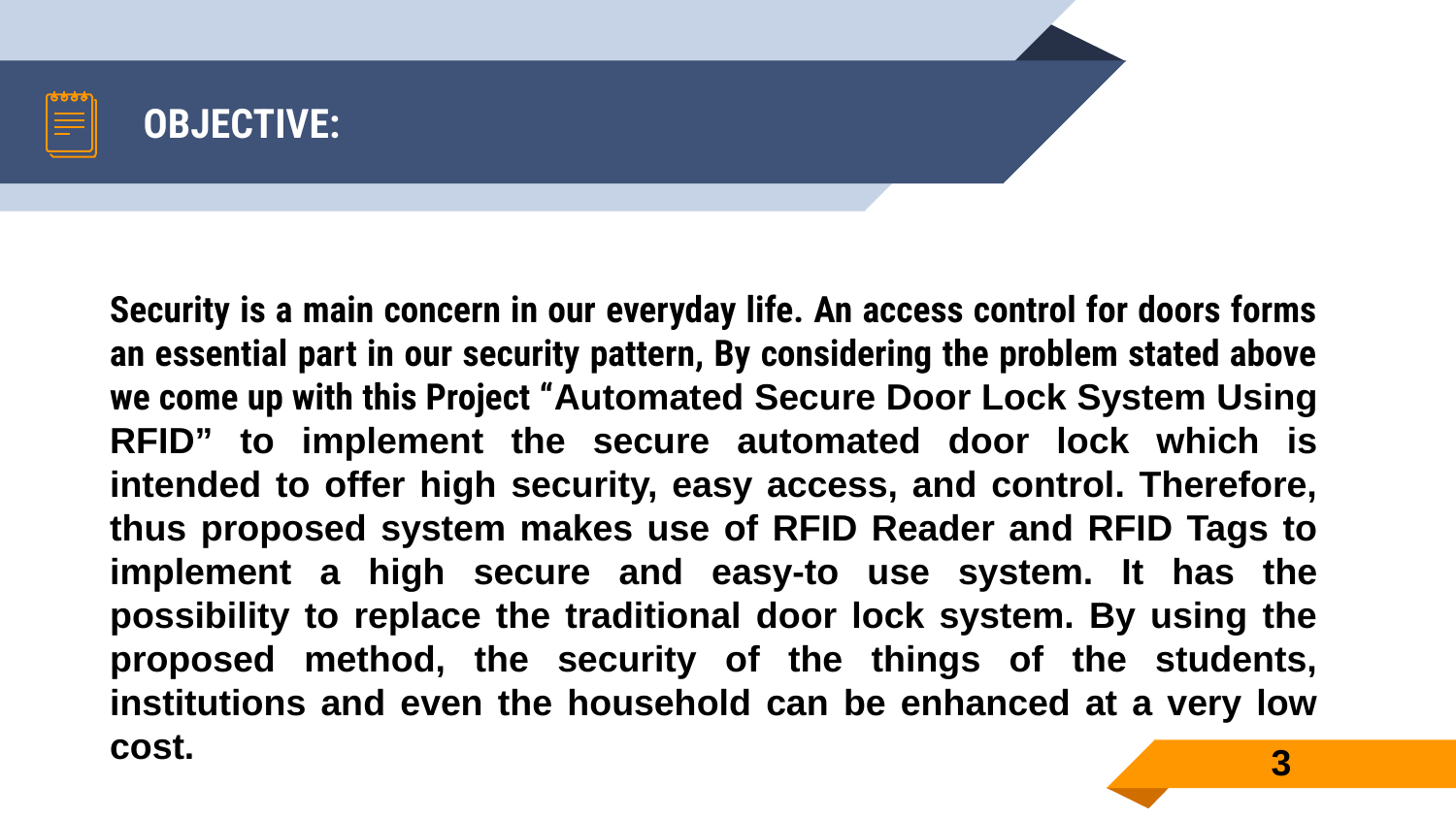

# OBJECTIVE:
Security is a main concern in our everyday life. An access control for doors forms an essential part in our security pattern, By considering the problem stated above we come up with this Project “Automated Secure Door Lock System Using RFID” to implement the secure automated door lock which is intended to offer high security, easy access, and control. Therefore, thus proposed system makes use of RFID Reader and RFID Tags to implement a high secure and easy-to use system. It has the possibility to replace the traditional door lock system. By using the proposed method, the security of the things of the students, institutions and even the household can be enhanced at a very low cost.
3